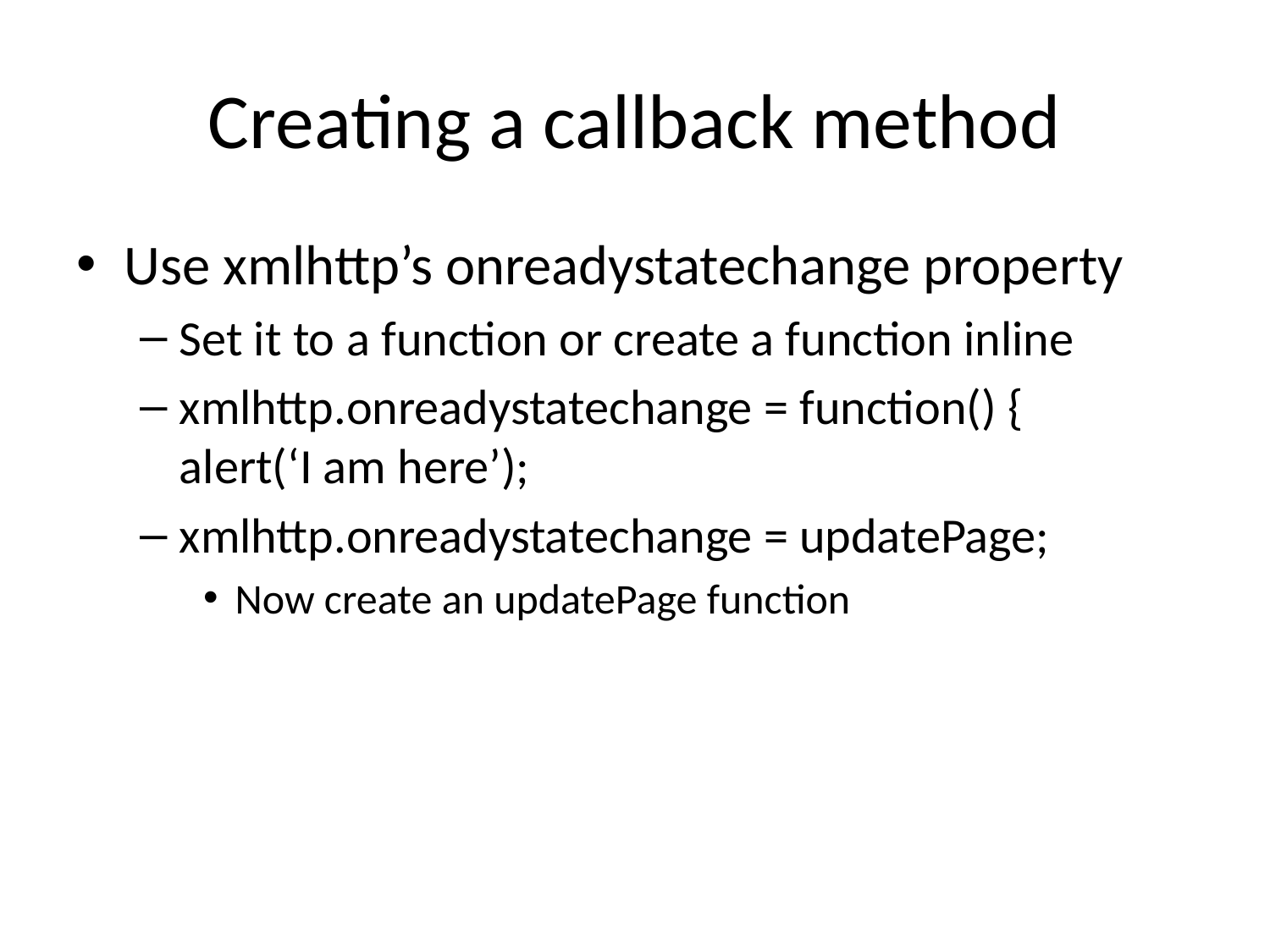

# Creating a callback method
Use xmlhttp’s onreadystatechange property
Set it to a function or create a function inline
xmlhttp.onreadystatechange = function() {
alert(‘I am here’);
xmlhttp.onreadystatechange = updatePage;
Now create an updatePage function